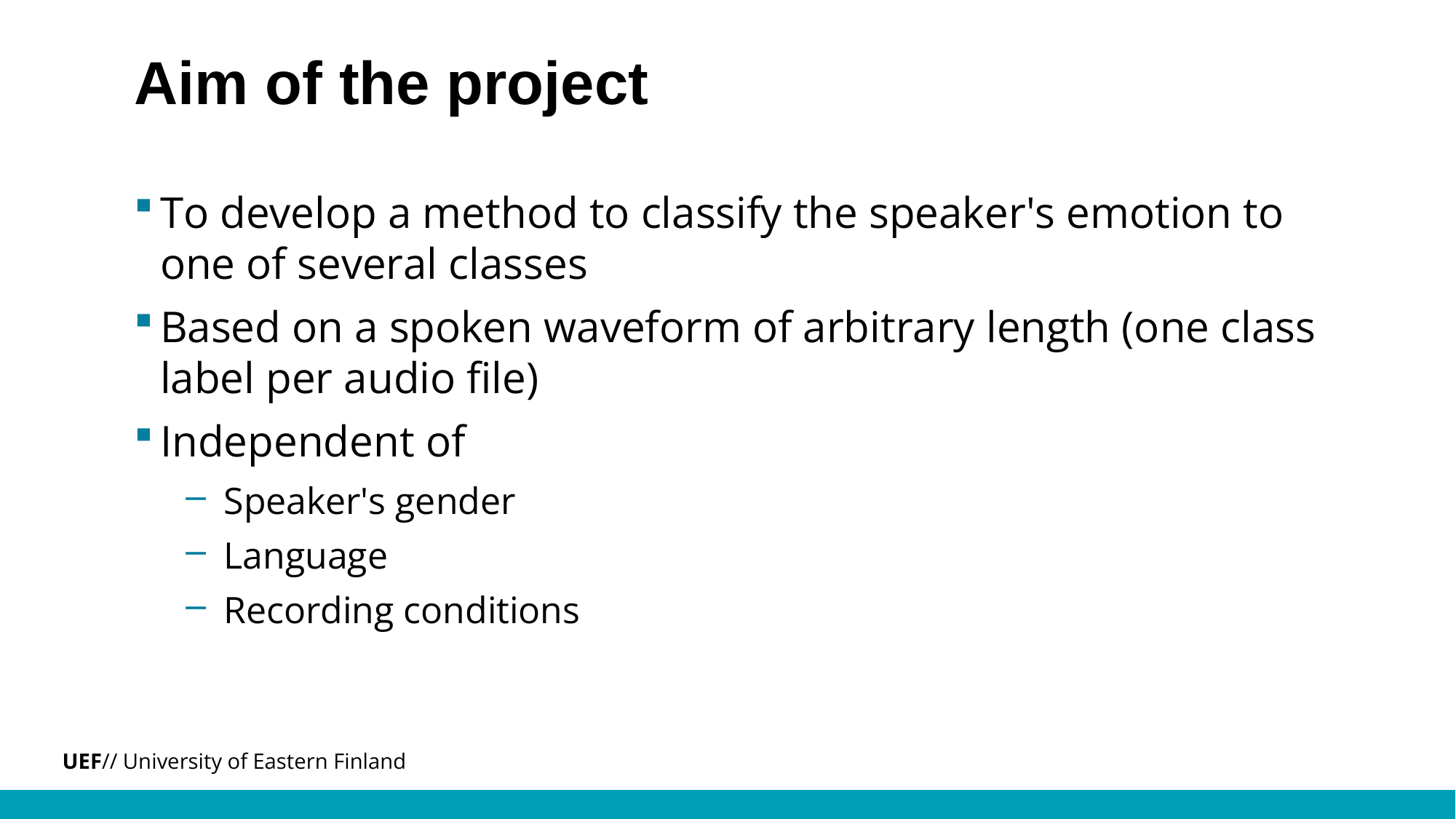

# Aim of the project
To develop a method to classify the speaker's emotion to one of several classes
Based on a spoken waveform of arbitrary length (one class label per audio file)
Independent of
Speaker's gender
Language
Recording conditions